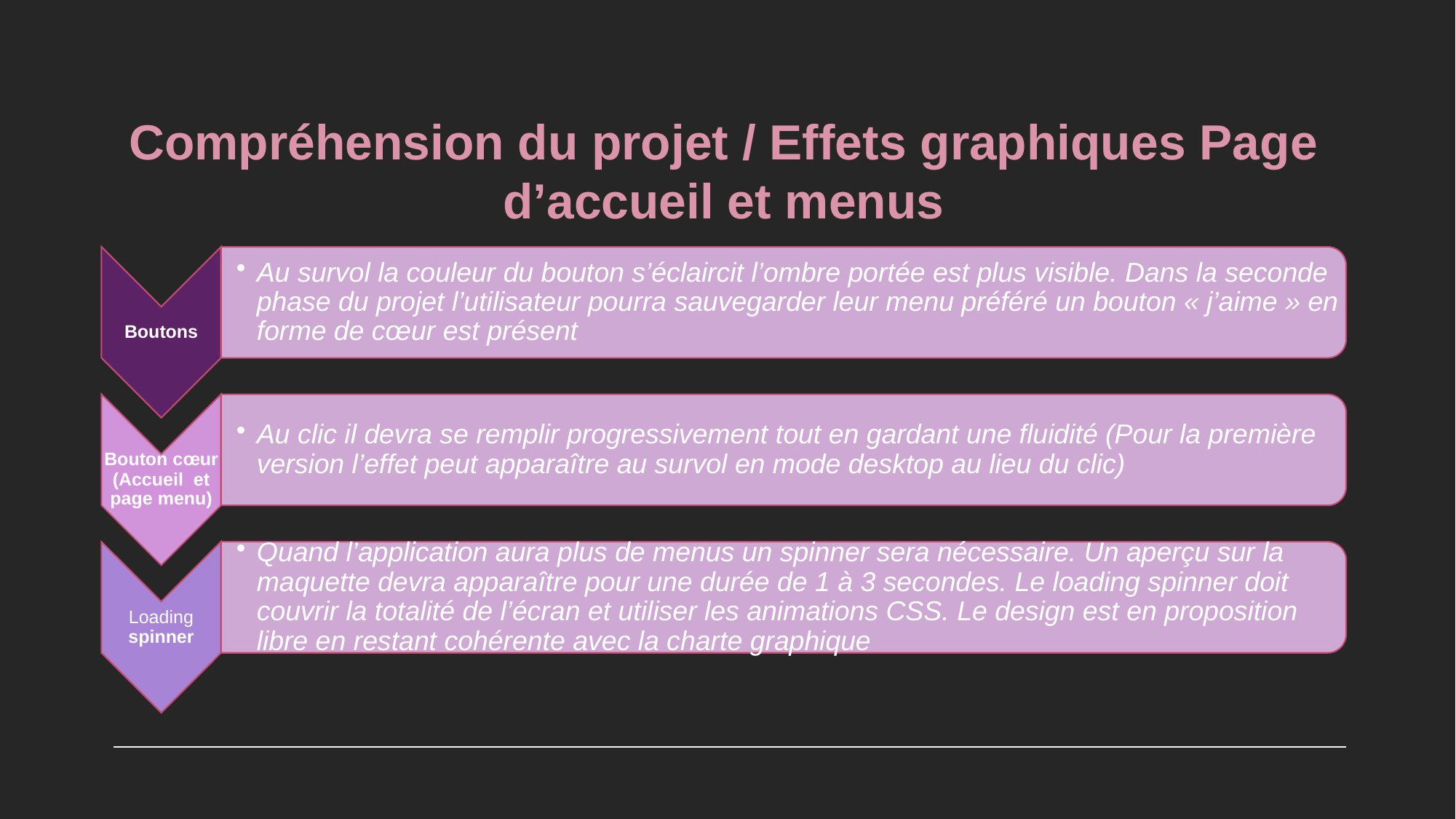

# Compréhension du projet / Effets graphiques Page d’accueil et menus
Boutons
Au survol la couleur du bouton s’éclaircit l’ombre portée est plus visible. Dans la seconde phase du projet l’utilisateur pourra sauvegarder leur menu préféré un bouton « j’aime » en forme de cœur est présent
Bouton cœur (Accueil  et page menu)
Au clic il devra se remplir progressivement tout en gardant une fluidité (Pour la première version l’effet peut apparaître au survol en mode desktop au lieu du clic)
Loading spinner
Quand l’application aura plus de menus un spinner sera nécessaire. Un aperçu sur la maquette devra apparaître pour une durée de 1 à 3 secondes. Le loading spinner doit couvrir la totalité de l’écran et utiliser les animations CSS. Le design est en proposition libre en restant cohérente avec la charte graphique